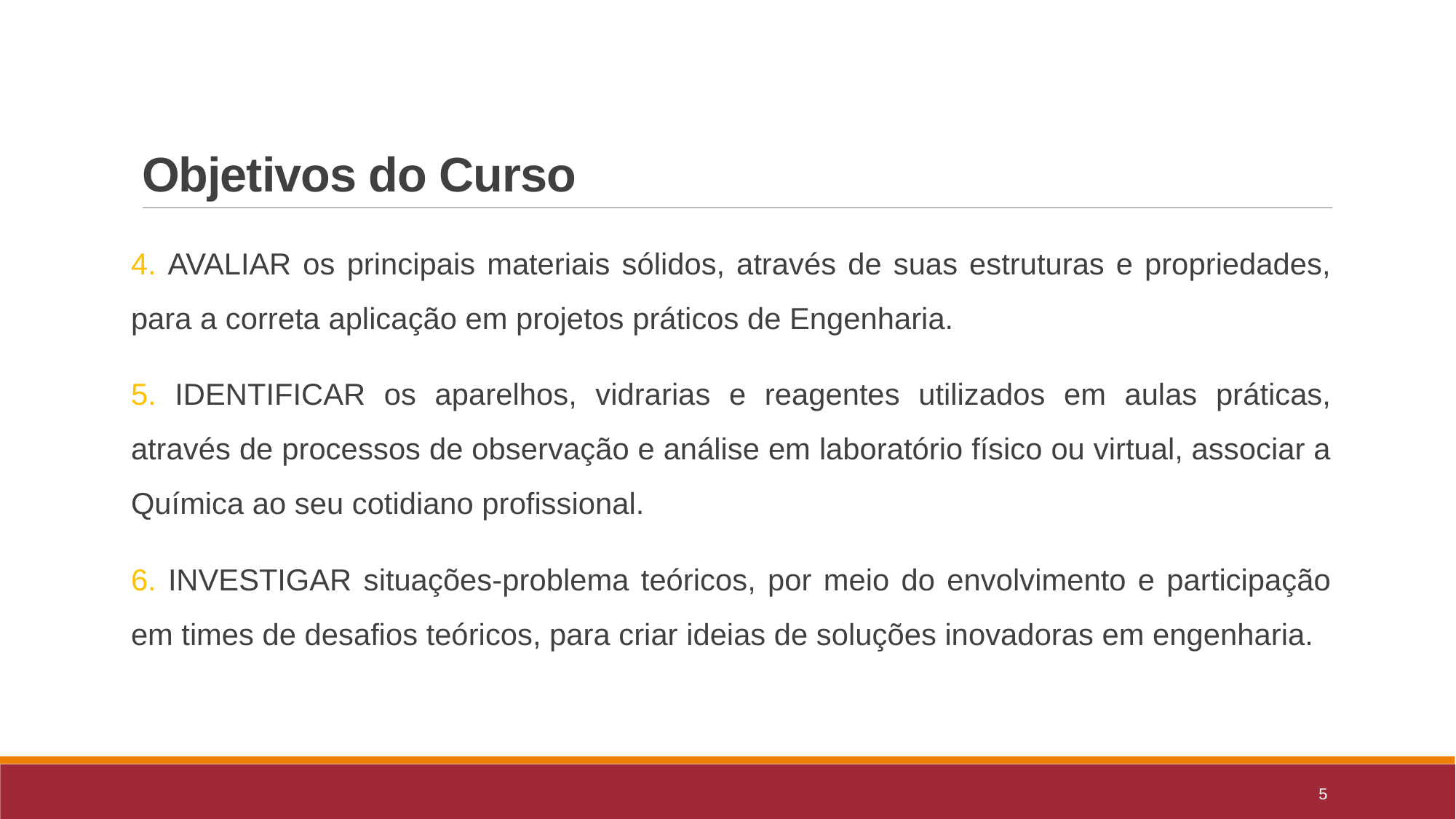

# Objetivos do Curso
4. AVALIAR os principais materiais sólidos, através de suas estruturas e propriedades, para a correta aplicação em projetos práticos de Engenharia.
5. IDENTIFICAR os aparelhos, vidrarias e reagentes utilizados em aulas práticas, através de processos de observação e análise em laboratório físico ou virtual, associar a Química ao seu cotidiano profissional.
6. INVESTIGAR situações-problema teóricos, por meio do envolvimento e participação em times de desafios teóricos, para criar ideias de soluções inovadoras em engenharia.
5